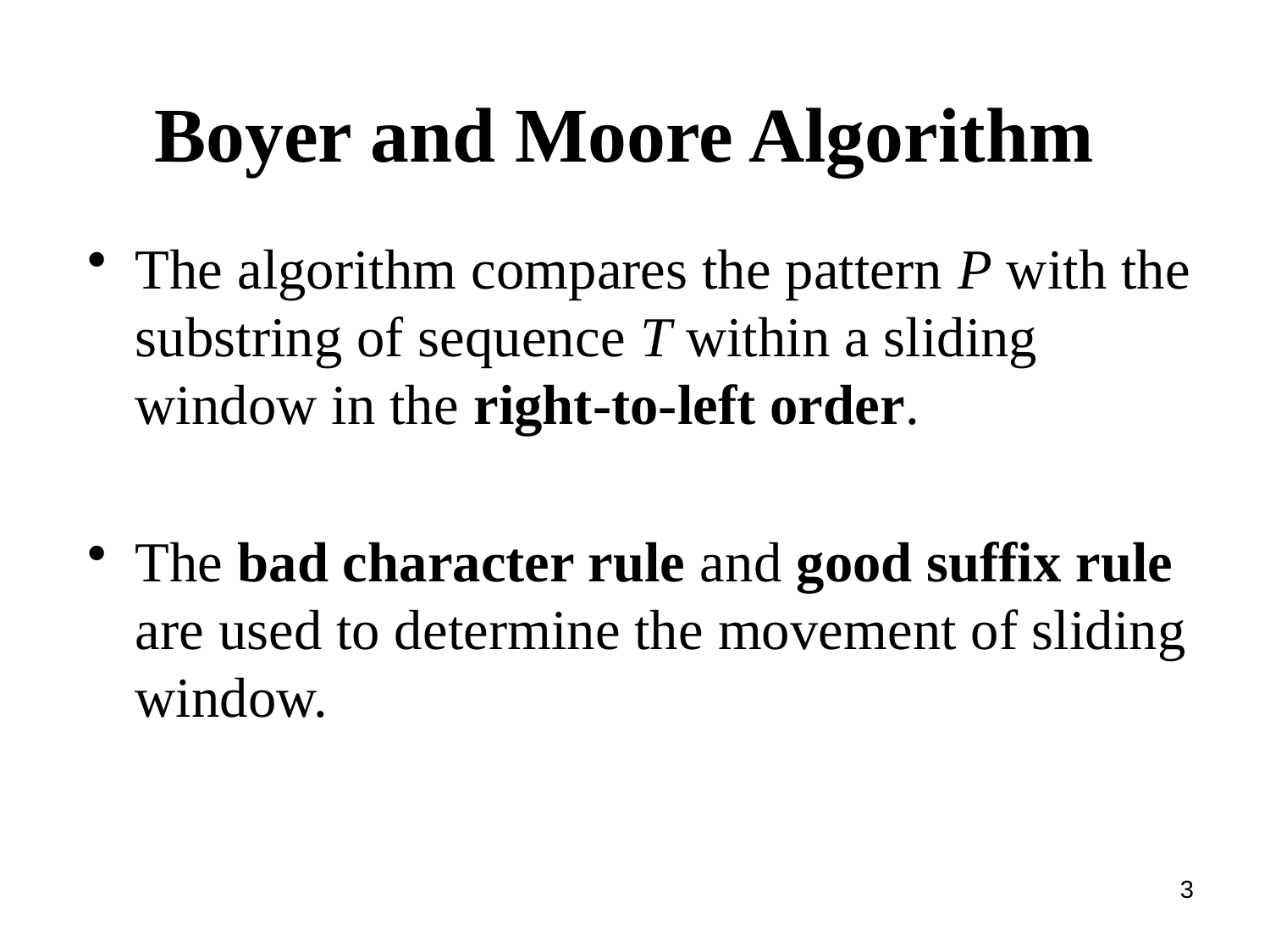

Boyer and Moore Algorithm

The algorithm compares the pattern P with the substring of sequence T within a sliding window in the right-to-left order.

The bad character rule and good suffix rule are used to determine the movement of sliding window.

3